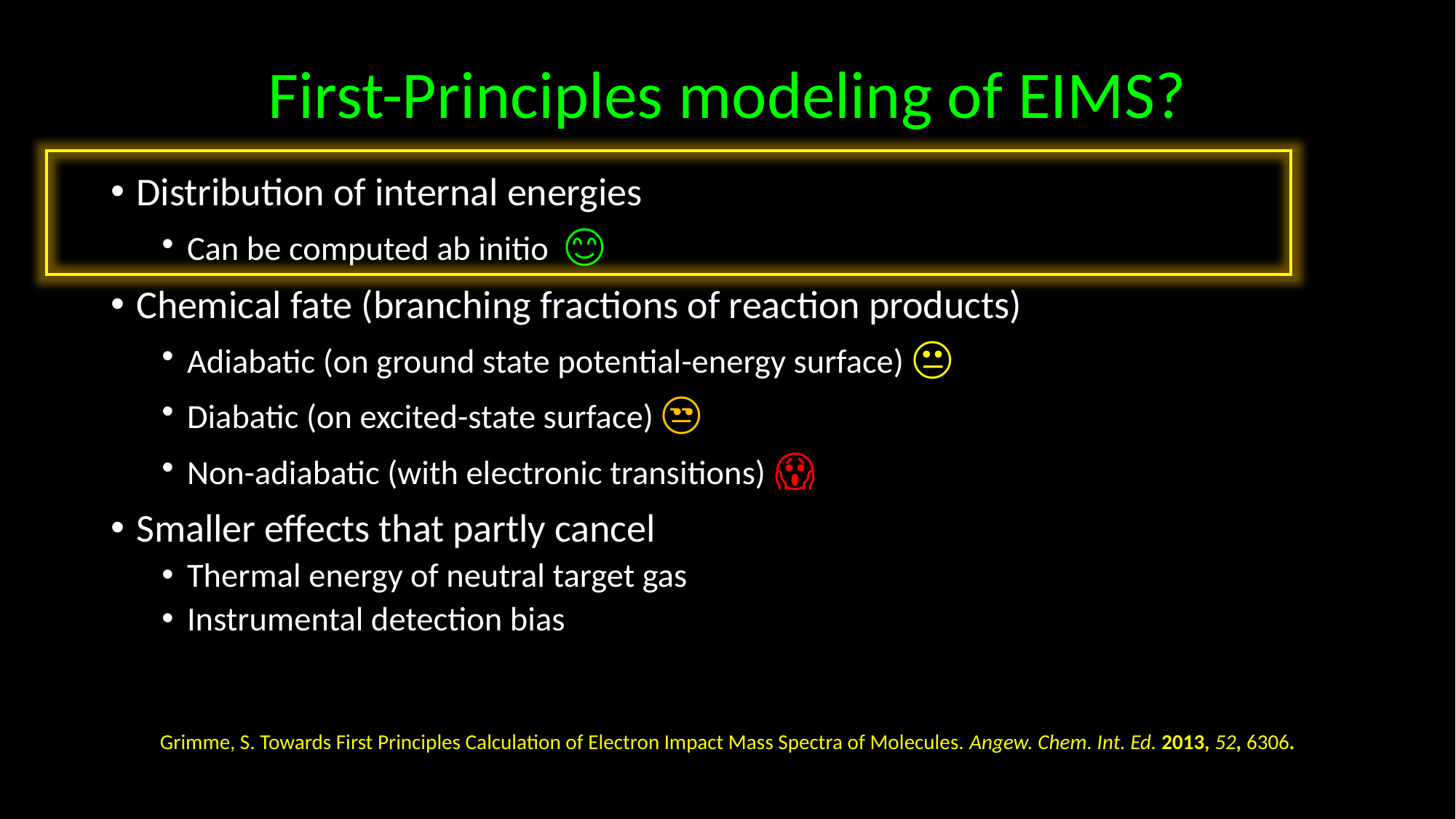

# First-Principles modeling of EIMS?

Distribution of internal energies
Can be computed ab initio  😊
Chemical fate (branching fractions of reaction products)
Adiabatic (on ground state potential-energy surface) 😐
Diabatic (on excited-state surface) 😒
Non-adiabatic (with electronic transitions) 😱
Smaller effects that partly cancel
Thermal energy of neutral target gas
Instrumental detection bias
Grimme, S. Towards First Principles Calculation of Electron Impact Mass Spectra of Molecules. Angew. Chem. Int. Ed. 2013, 52, 6306.